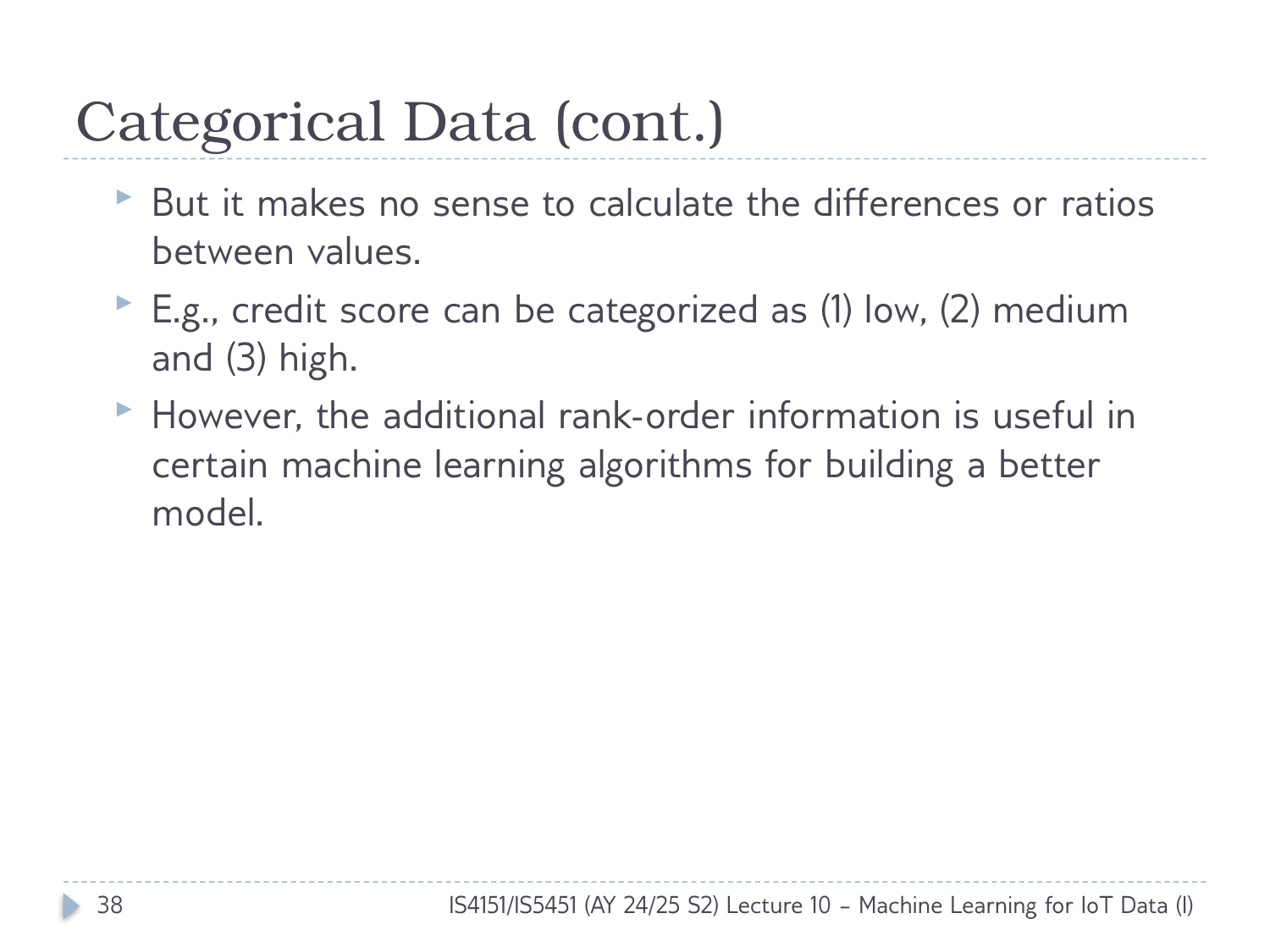

# Categorical Data (cont.)
But it makes no sense to calculate the differences or ratios between values.
E.g., credit score can be categorized as (1) low, (2) medium and (3) high.
However, the additional rank-order information is useful in certain machine learning algorithms for building a better model.

38
IS4151/IS5451 (AY 24/25 S2) Lecture 10 – Machine Learning for IoT Data (I)